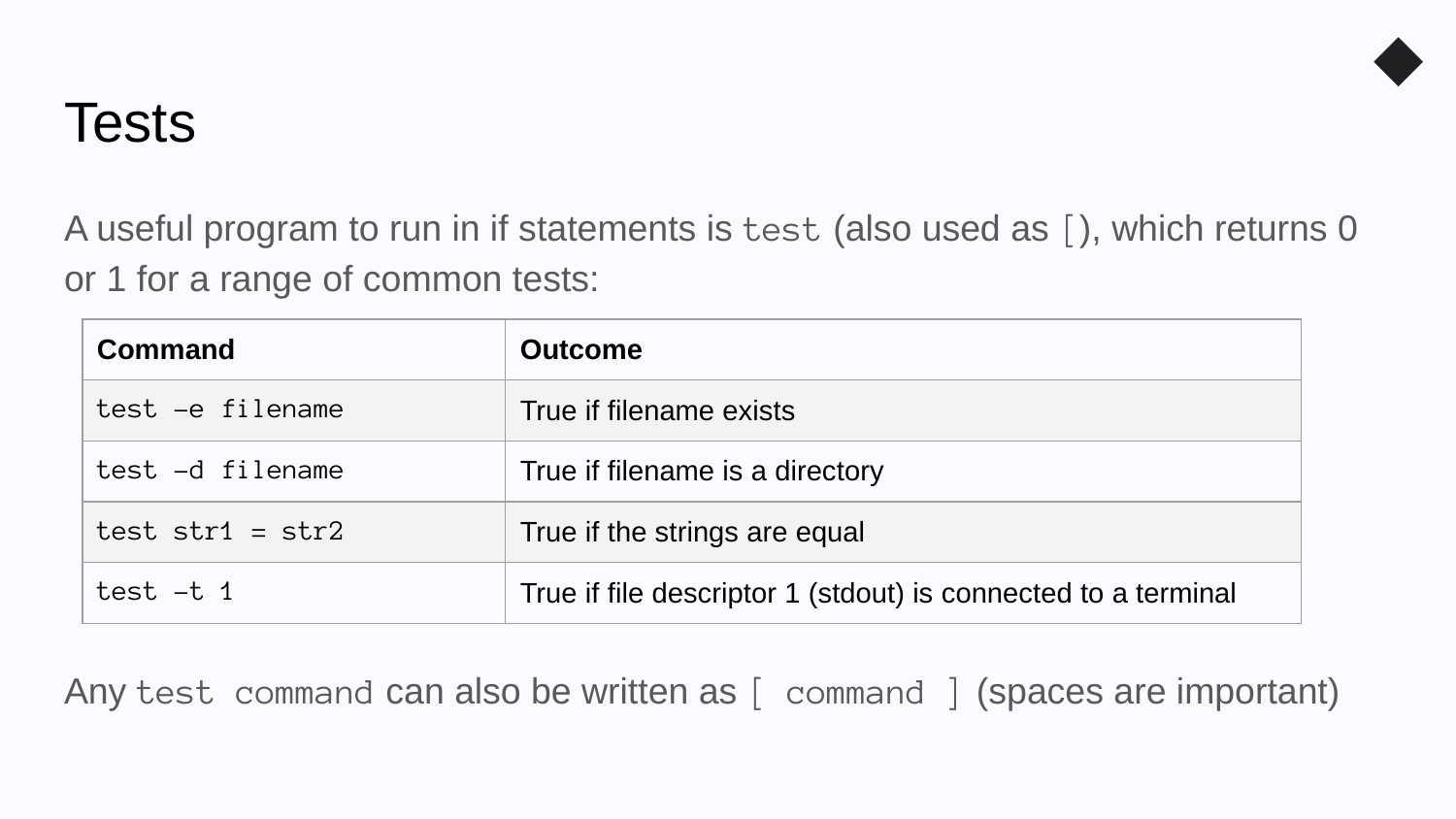

◆
# Tests
A useful program to run in if statements is test (also used as [), which returns 0 or 1 for a range of common tests:

Any test command can also be written as [ command ] (spaces are important)
| Command | Outcome |
| --- | --- |
| test -e filename | True if filename exists |
| test -d filename | True if filename is a directory |
| test str1 = str2 | True if the strings are equal |
| test -t 1 | True if file descriptor 1 (stdout) is connected to a terminal |